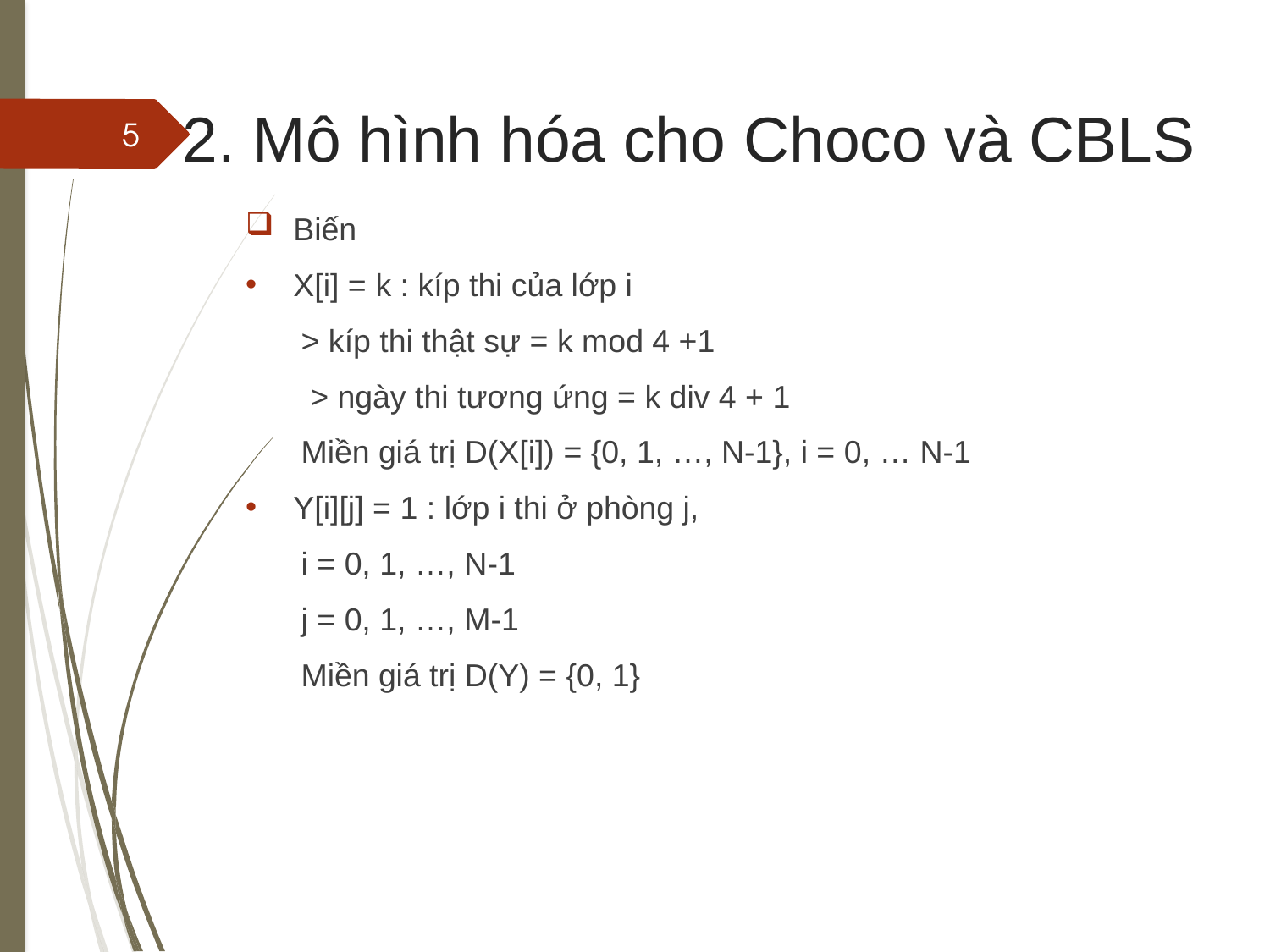

# 2. Mô hình hóa cho Choco và CBLS
5
Biến
X[i] = k : kíp thi của lớp i
> kíp thi thật sự = k mod 4 +1
 > ngày thi tương ứng = k div 4 + 1
Miền giá trị D(X[i]) = {0, 1, …, N-1}, i = 0, … N-1
Y[i][j] = 1 : lớp i thi ở phòng j,
i = 0, 1, …, N-1
j = 0, 1, …, M-1
Miền giá trị D(Y) = {0, 1}